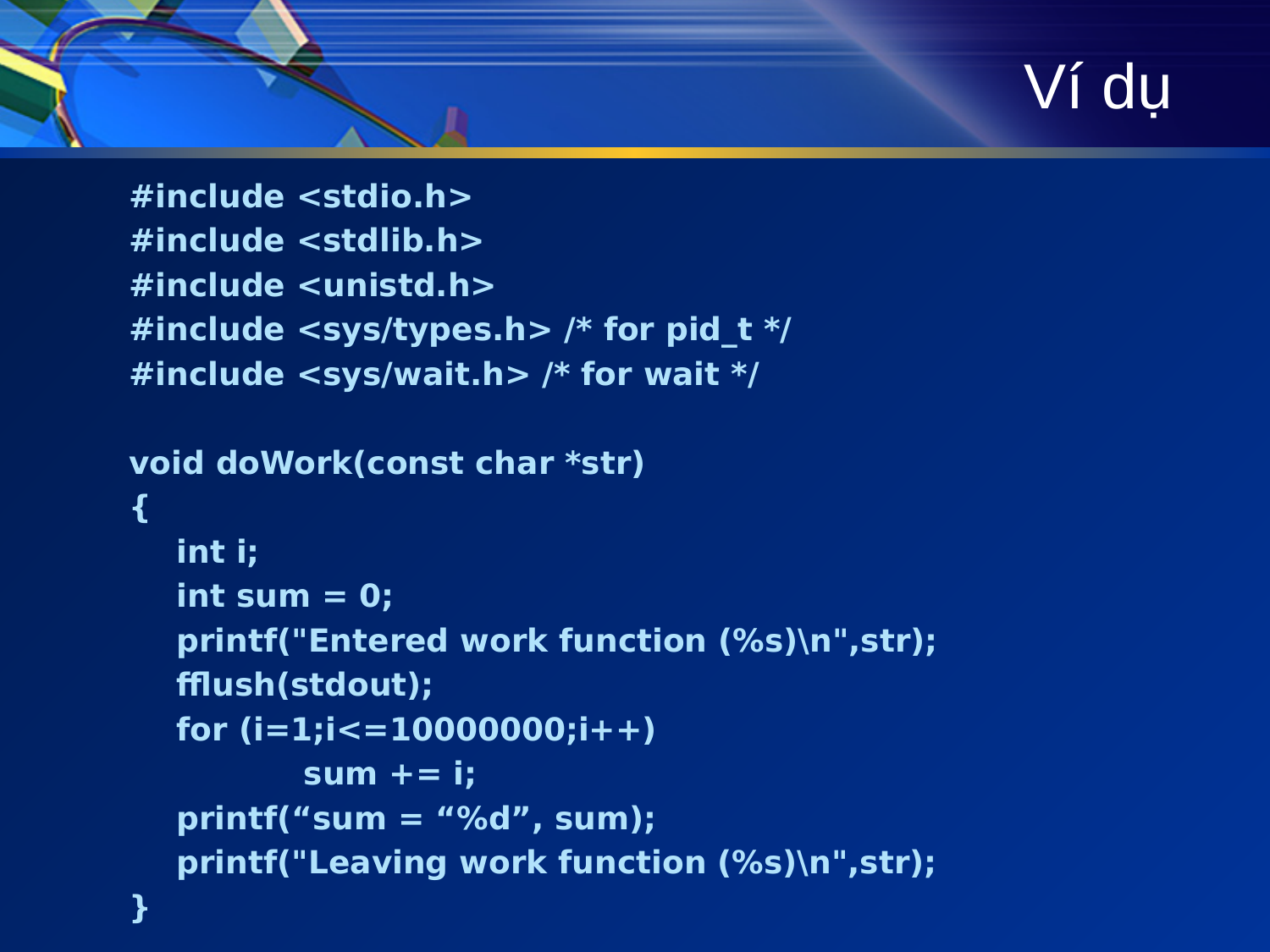

# Ví dụ
#include <stdio.h>
#include <stdlib.h>
#include <unistd.h>
#include <sys/types.h> /* for pid_t */
#include <sys/wait.h> /* for wait */

void doWork(const char *str)
{
	int i;
	int sum = 0;
	printf("Entered work function (%s)\n",str);
	fflush(stdout);
	for (i=1;i<=10000000;i++)
		sum += i;
	printf(“sum = “%d”, sum);
	printf("Leaving work function (%s)\n",str);
}